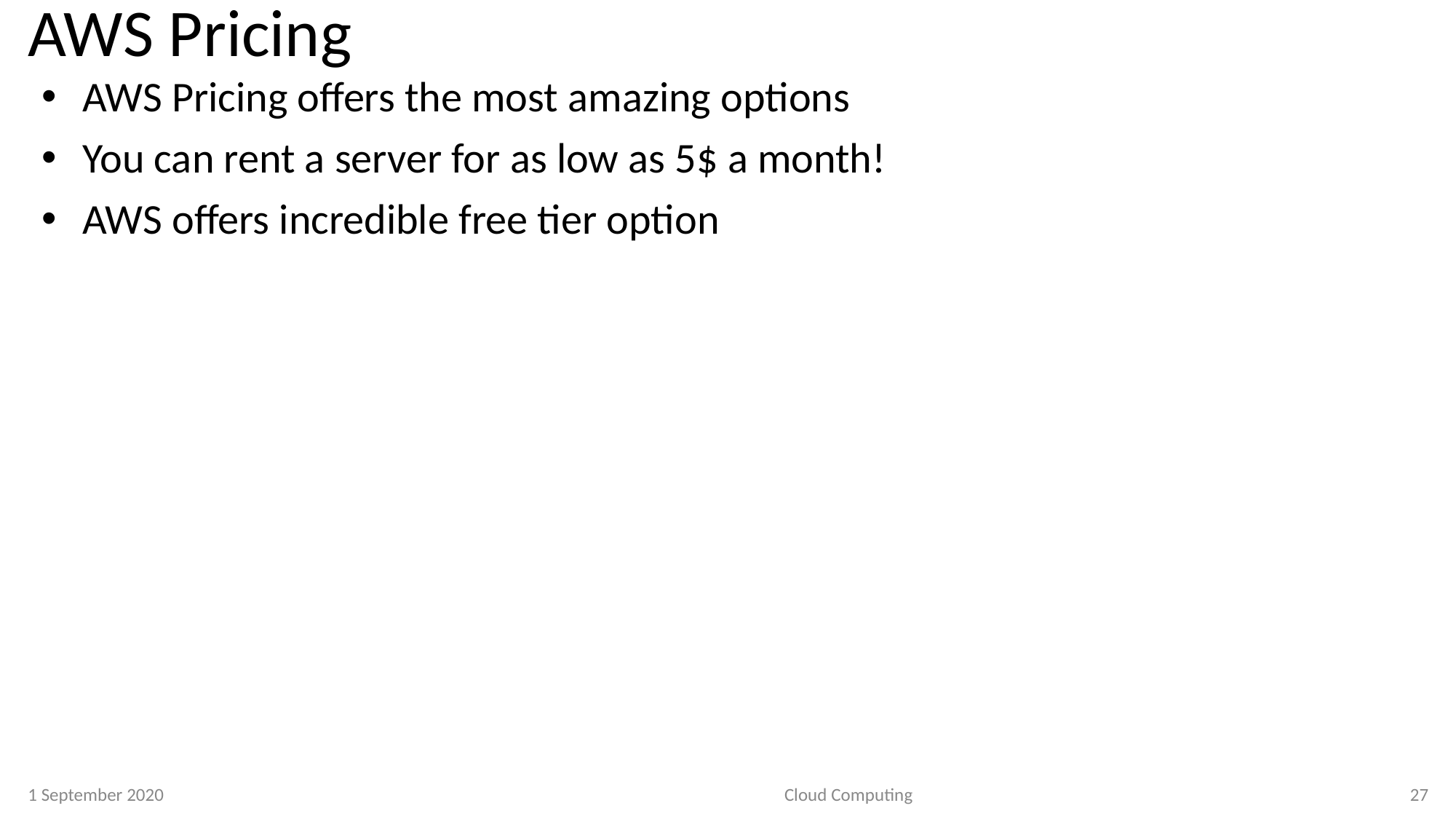

# AWS Pricing
AWS Pricing offers the most amazing options
You can rent a server for as low as 5$ a month!
AWS offers incredible free tier option

1 September 2020
Cloud Computing
27